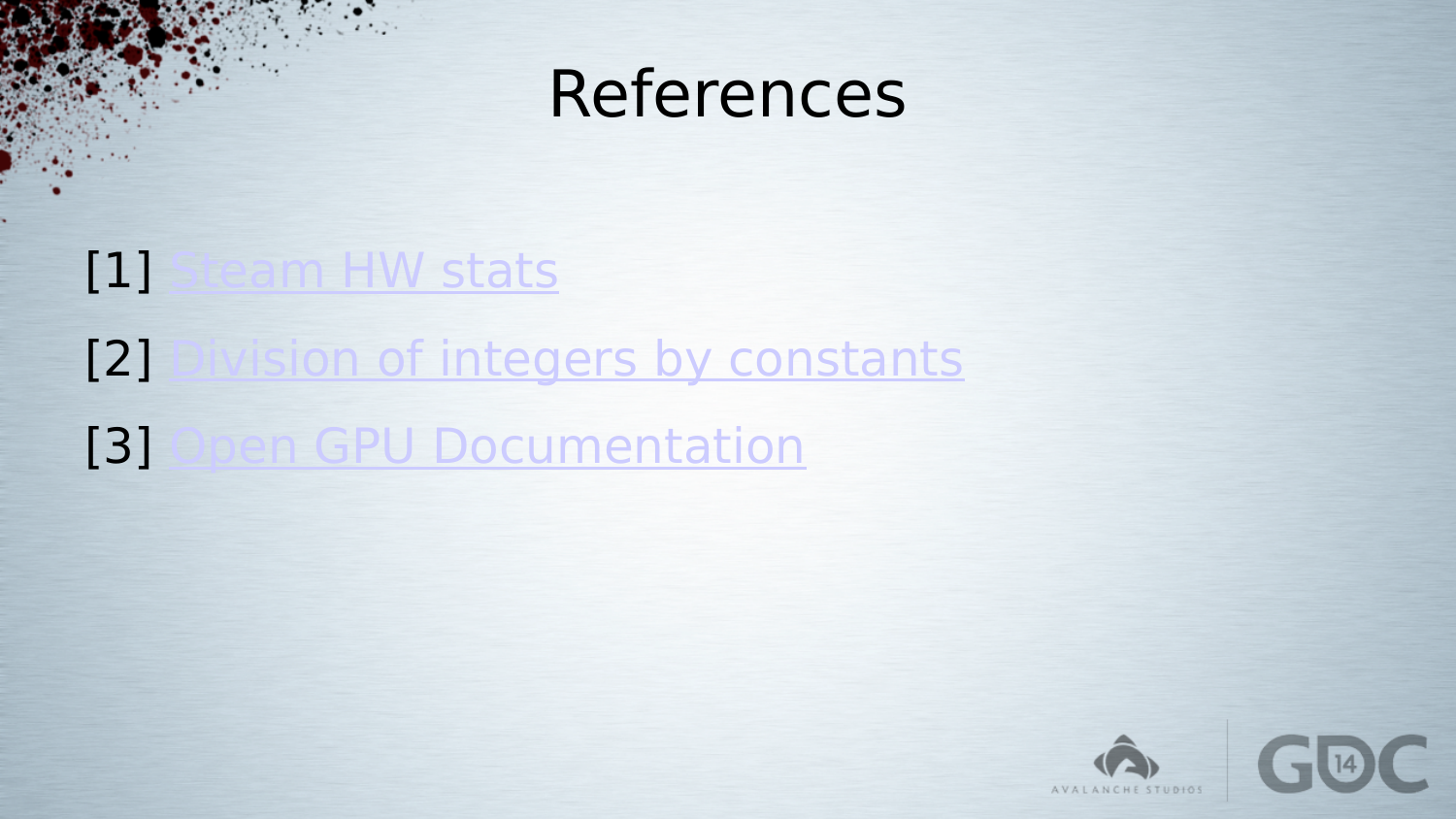

# References

[1] Steam HW stats
[2] Division of integers by constants
[3] Open GPU Documentation